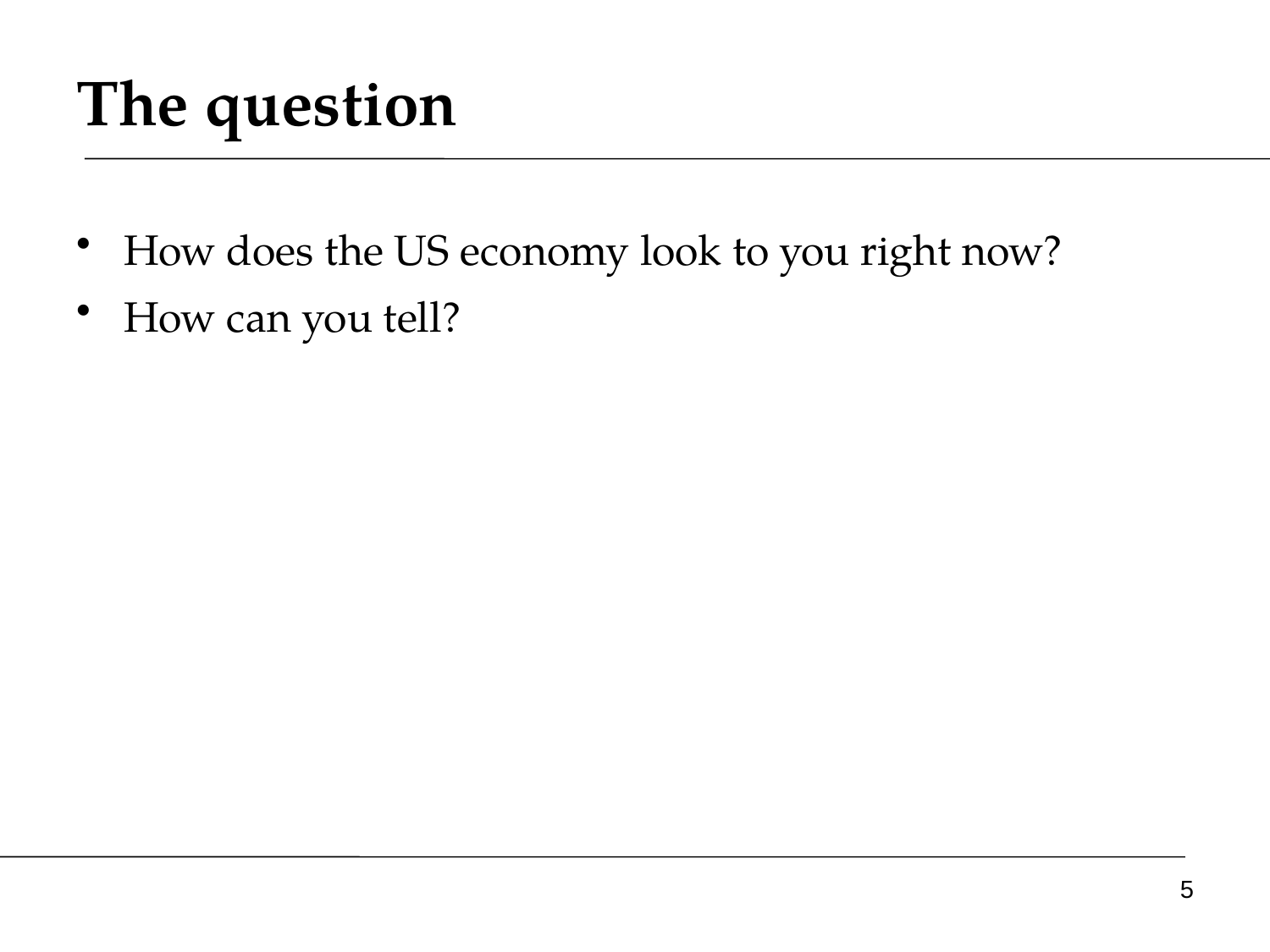

The question
How does the US economy look to you right now?
How can you tell?
5